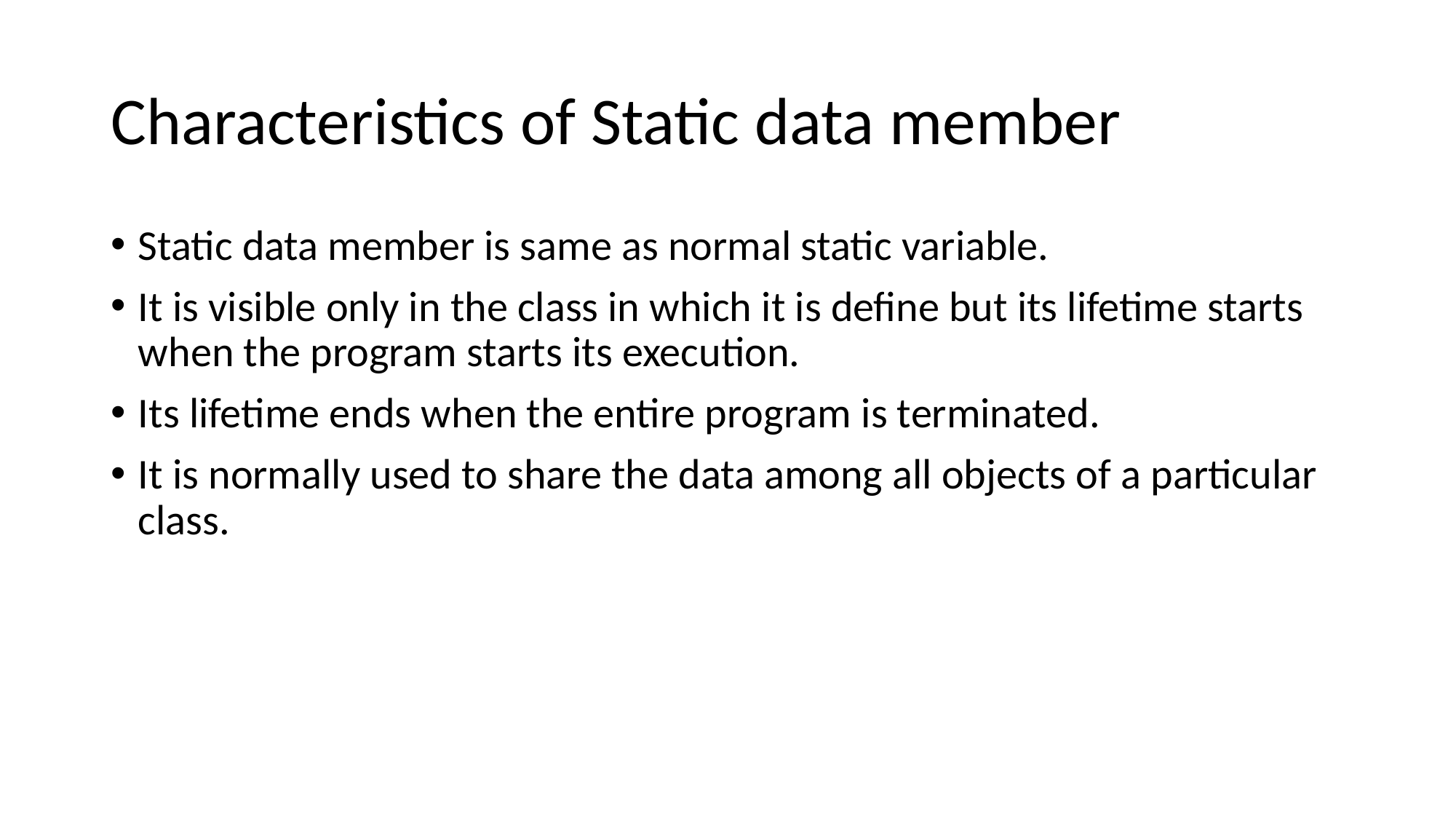

# Characteristics of Static data member
Static data member is same as normal static variable.
It is visible only in the class in which it is define but its lifetime starts when the program starts its execution.
Its lifetime ends when the entire program is terminated.
It is normally used to share the data among all objects of a particular class.